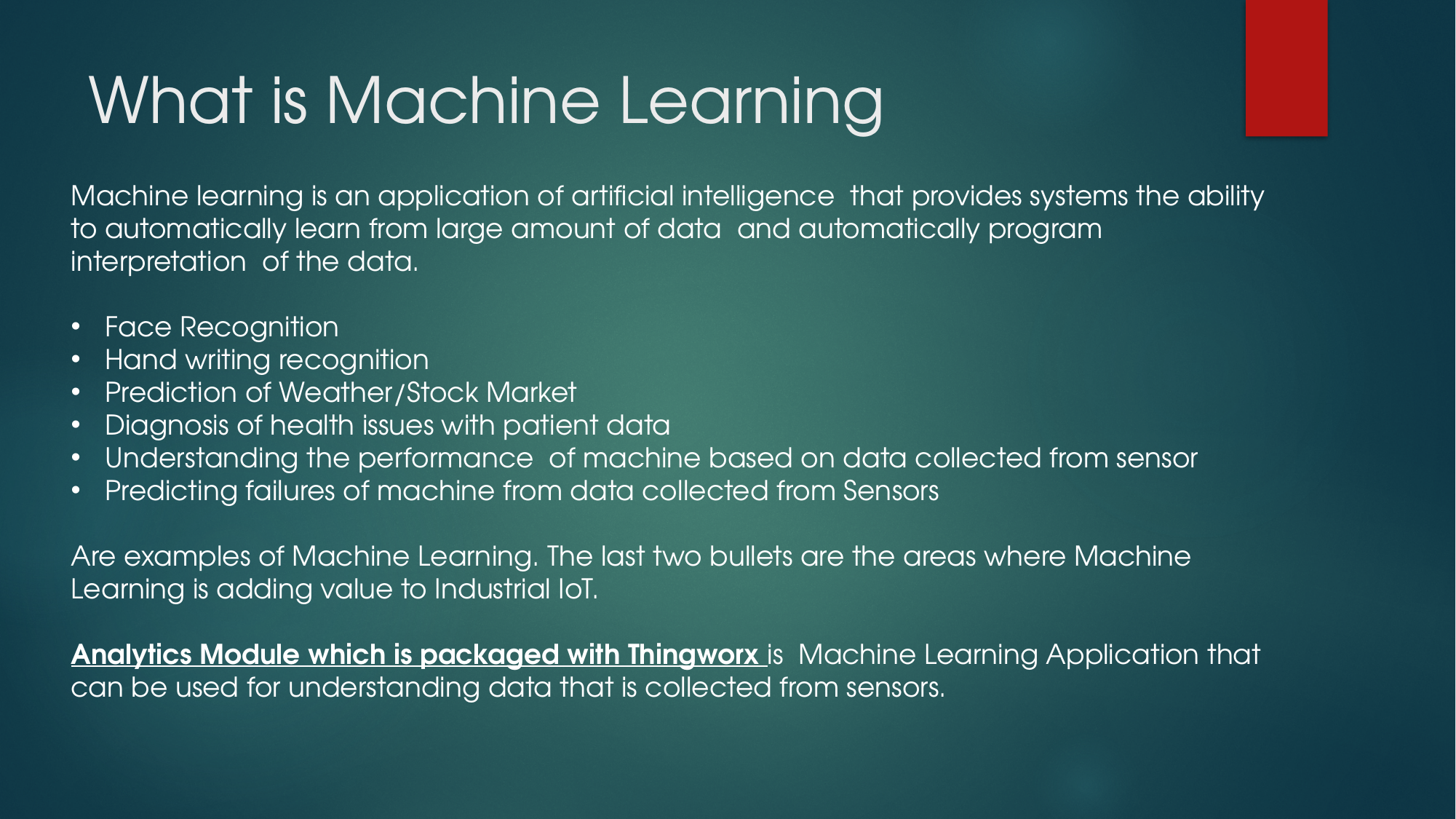

# What is Machine Learning
Machine learning is an application of artificial intelligence  that provides systems the ability to automatically learn from large amount of data  and automatically program interpretation  of the data.

Face Recognition
Hand writing recognition
Prediction of Weather/Stock Market
Diagnosis of health issues with patient data
Understanding the performance  of machine based on data collected from sensor
Predicting failures of machine from data collected from Sensors

Are examples of Machine Learning. The last two bullets are the areas where Machine Learning is adding value to Industrial IoT.

Analytics Module which is packaged with Thingworx is  Machine Learning Application that can be used for understanding data that is collected from sensors.